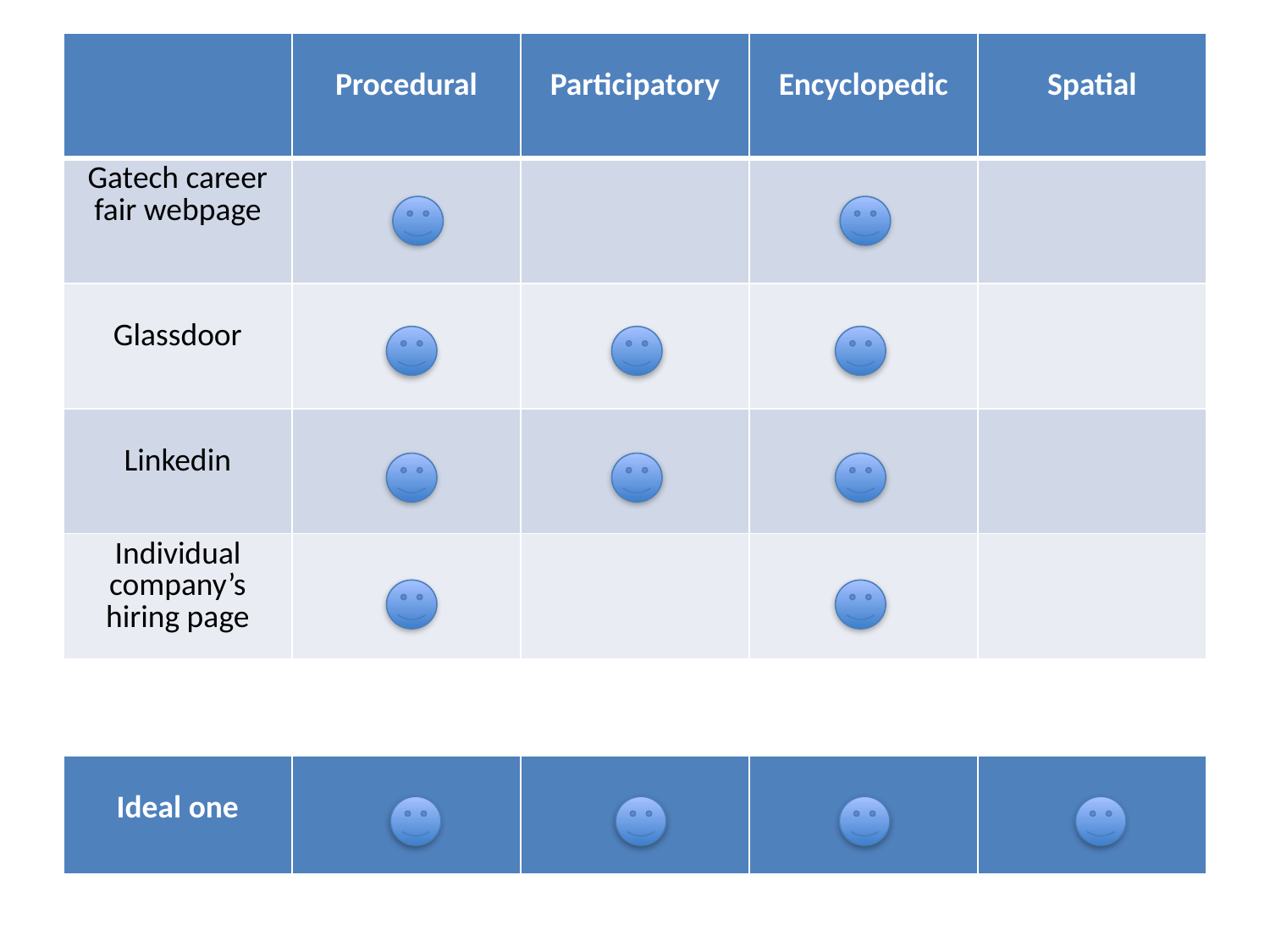

|  | Procedural | Participatory | Encyclopedic | Spatial |
| --- | --- | --- | --- | --- |
| Gatech career fair webpage |  |  |  |  |
| Glassdoor |  |  |  |  |
| Linkedin |  |  |  |  |
| Individual company’s hiring page |  |  |  |  |

| Ideal one |  |  |  |  |
| --- | --- | --- | --- | --- |